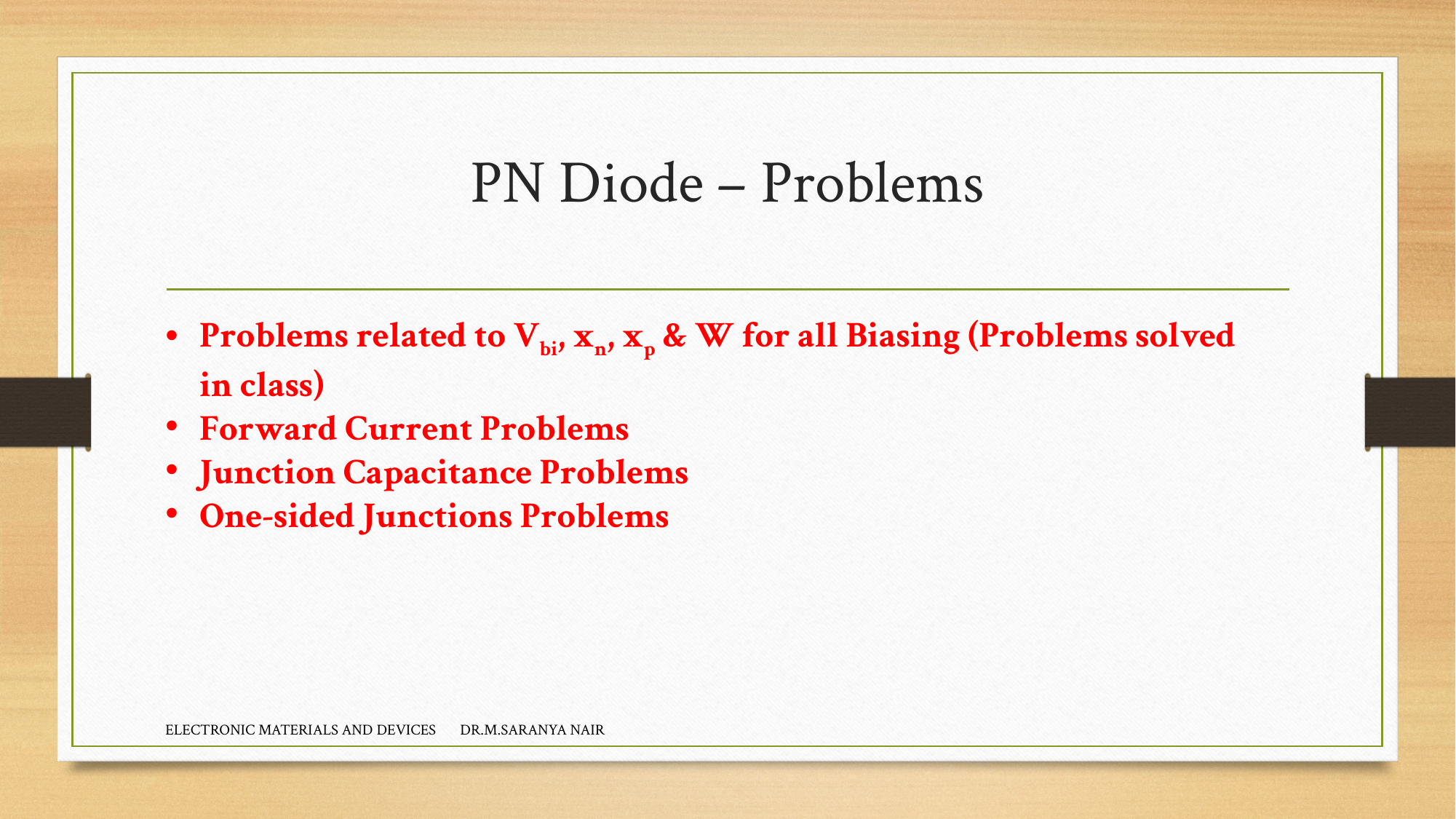

# PN Diode – Problems
Problems related to Vbi, xn, xp & W for all Biasing (Problems solved in class)
Forward Current Problems
Junction Capacitance Problems
One-sided Junctions Problems
ELECTRONIC MATERIALS AND DEVICES       DR.M.SARANYA NAIR